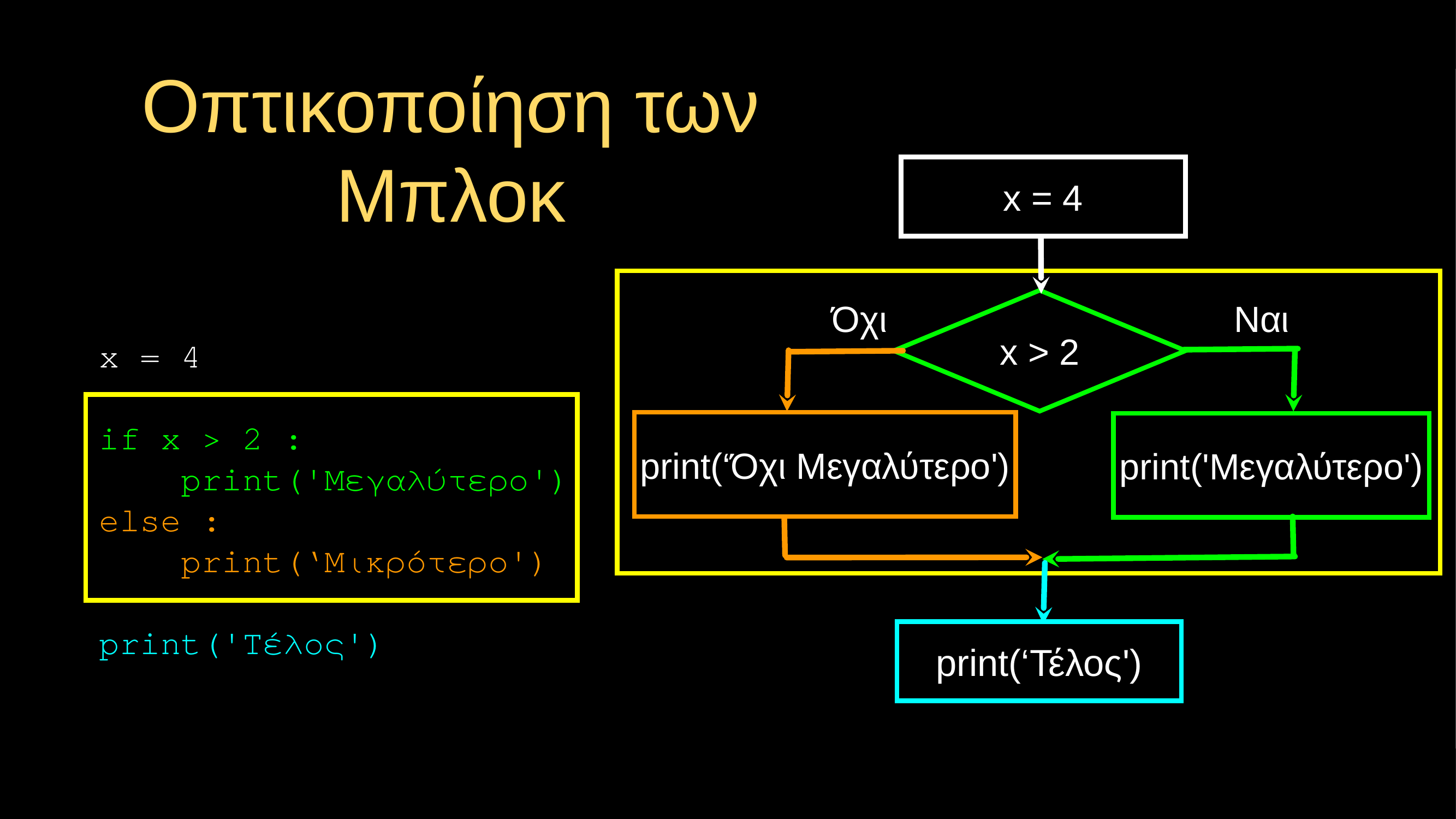

# Οπτικοποίηση των Μπλοκ
x = 4

x > 2
Όχι
Ναι
x = 4

if x > 2 :
    print('Μεγαλύτερο')
else :
    print(‘Μικρότερο')

print('Τέλος')

print(‘Όχι Μεγαλύτερο')
print('Μεγαλύτερο')
print(‘Τέλος')